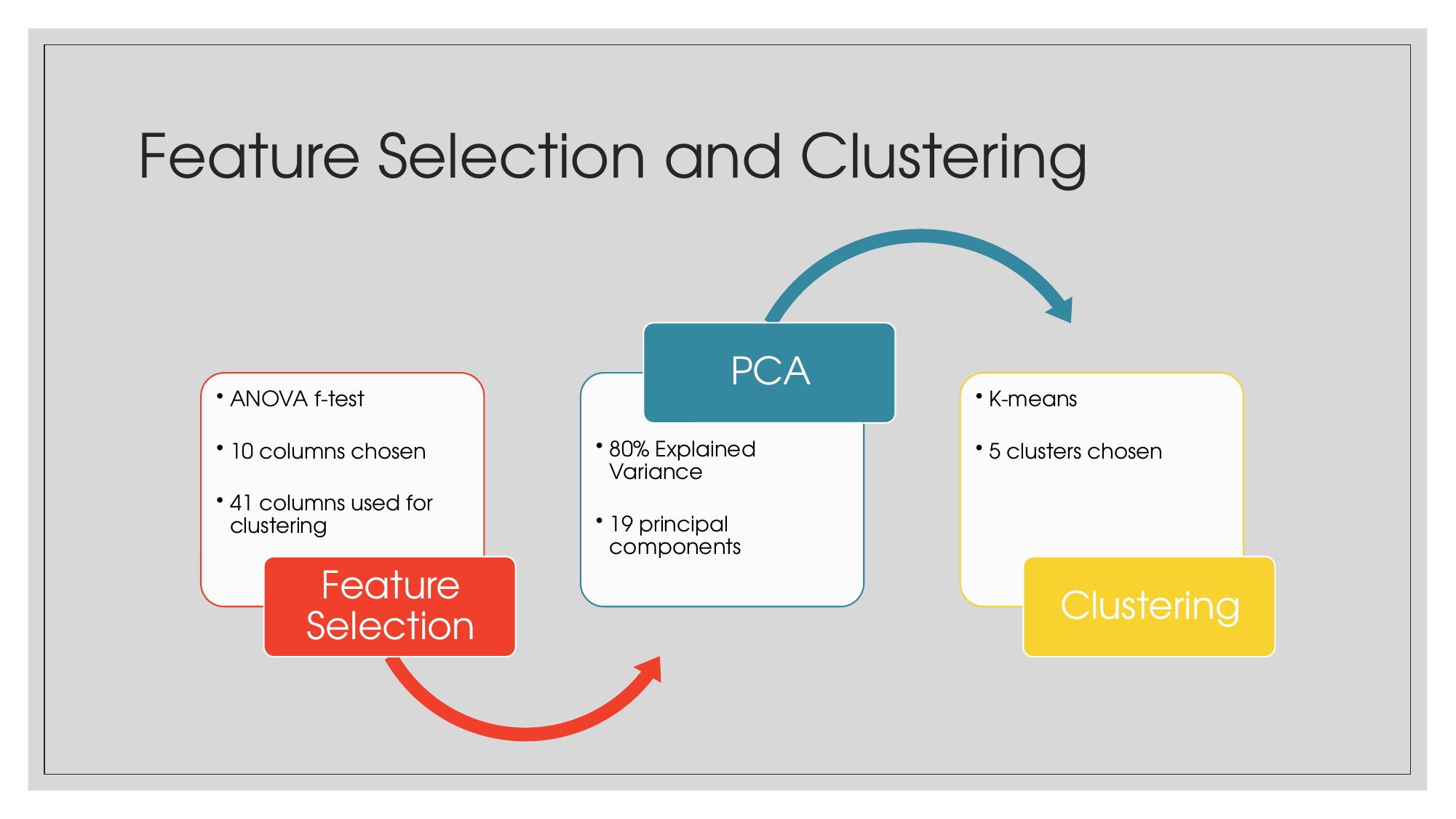

# Feature Selection and Clustering
ANOVA f-test

10 columns chosen

41 columns used for clustering
Feature Selection
80% Explained Variance

19 principal components
PCA
K-means

5 clusters chosen

Clustering